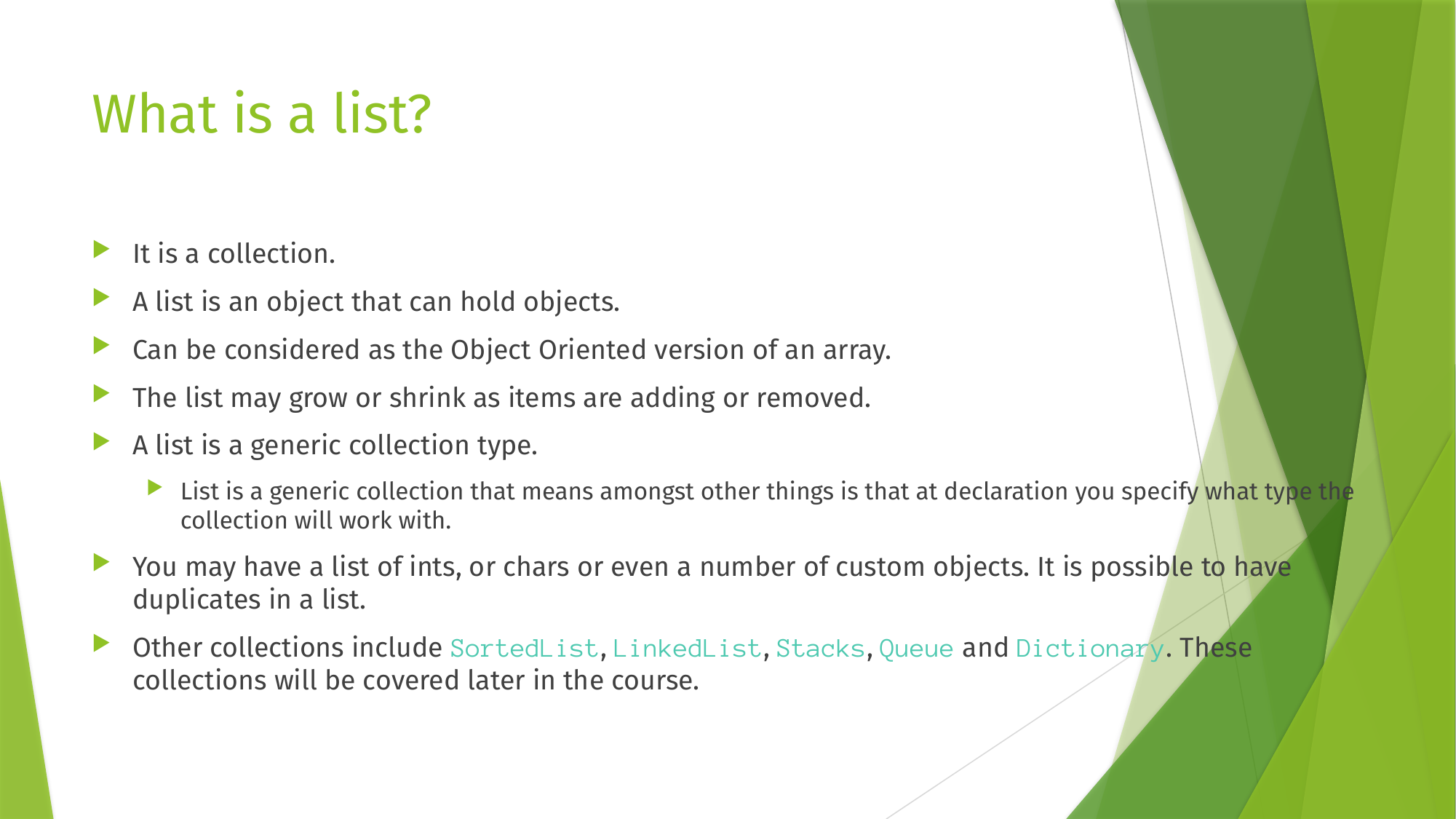

# What is a list?
It is a collection.
A list is an object that can hold objects.
Can be considered as the Object Oriented version of an array.
The list may grow or shrink as items are adding or removed.
A list is a generic collection type.
List is a generic collection that means amongst other things is that at declaration you specify what type the collection will work with.
You may have a list of ints, or chars or even a number of custom objects. It is possible to have duplicates in a list.
Other collections include SortedList, LinkedList, Stacks, Queue and Dictionary. These collections will be covered later in the course.